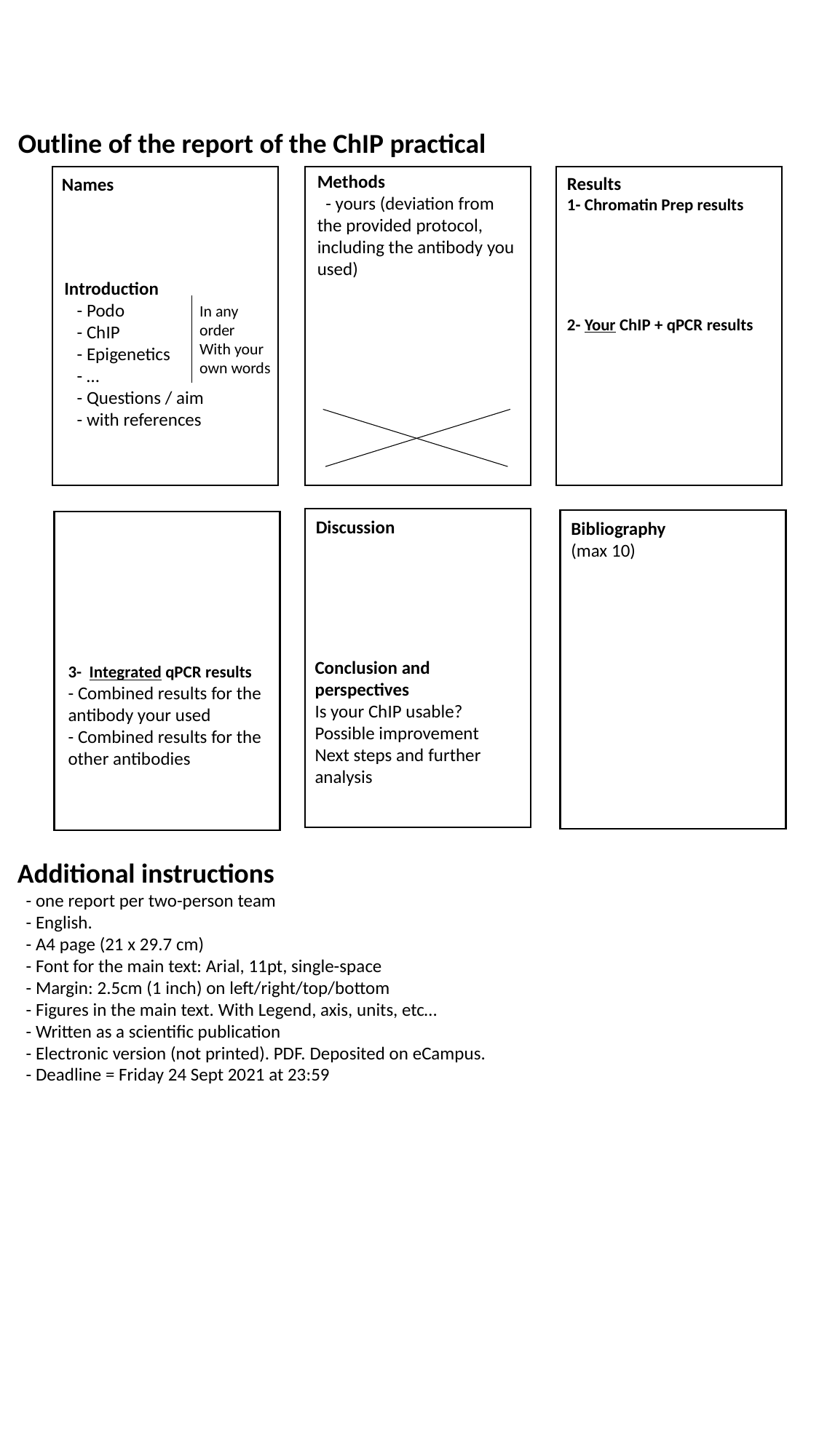

Outline of the report of the ChIP practical
Methods
  - yours (deviation from the provided protocol, including the antibody you used)

Results
1- Chromatin Prep results

2- Your ChIP + qPCR results
Names
Introduction
   - Podo
   - ChIP
   - Epigenetics
   - …
   - Questions / aim
   - with references
In any order
With your own words

Discussion

Bibliography
(max 10)
Conclusion and perspectives
Is your ChIP usable?
Possible improvement
Next steps and further analysis
3-  Integrated qPCR results
- Combined results for the antibody your used
- Combined results for the other antibodies
Additional instructions
  - one report per two-person team
  - English.
  - A4 page (21 x 29.7 cm)
  - Font for the main text: Arial, 11pt, single-space
  - Margin: 2.5cm (1 inch) on left/right/top/bottom
  - Figures in the main text. With Legend, axis, units, etc…
  - Written as a scientific publication
  - Electronic version (not printed). PDF. Deposited on eCampus.
  - Deadline = Friday 24 Sept 2021 at 23:59